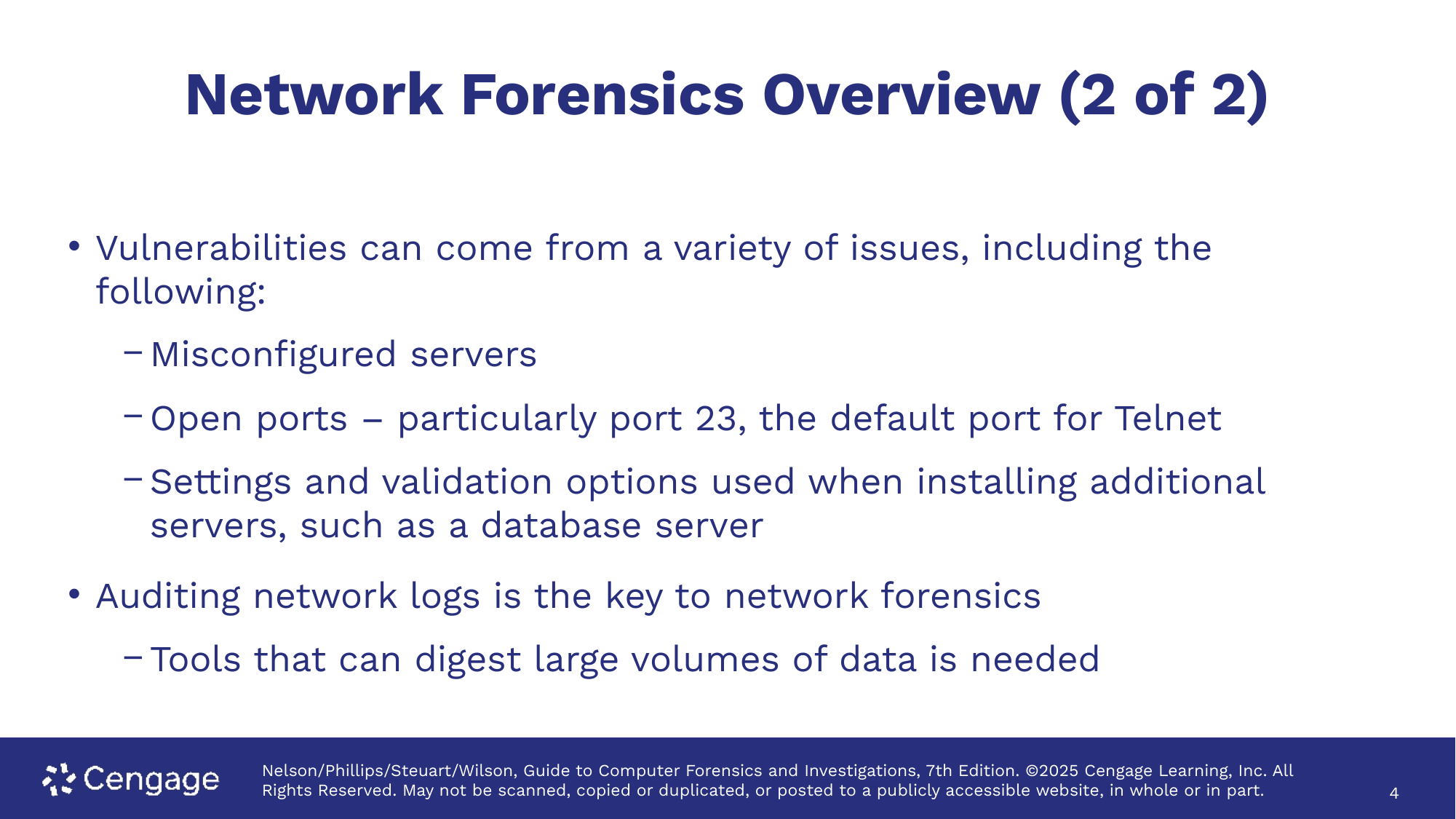

# Network Forensics Overview (2 of 2)
Vulnerabilities can come from a variety of issues, including the following:
Misconfigured servers
Open ports – particularly port 23, the default port for Telnet
Settings and validation options used when installing additional servers, such as a database server
Auditing network logs is the key to network forensics
Tools that can digest large volumes of data is needed